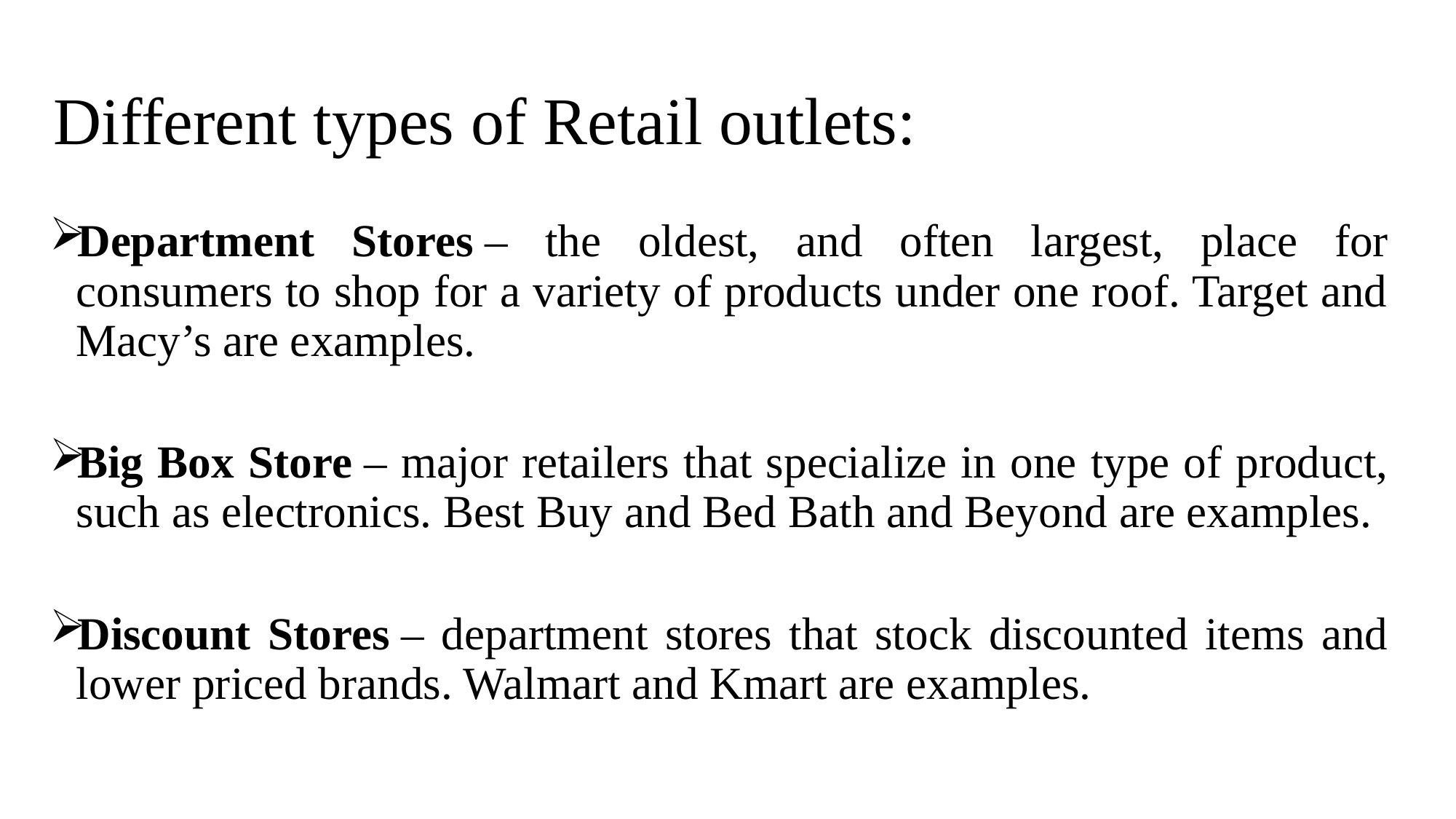

# Different types of Retail outlets:
Department Stores – the oldest, and often largest, place for consumers to shop for a variety of products under one roof. Target and Macy’s are examples.

Big Box Store – major retailers that specialize in one type of product, such as electronics. Best Buy and Bed Bath and Beyond are examples.

Discount Stores – department stores that stock discounted items and lower priced brands. Walmart and Kmart are examples.